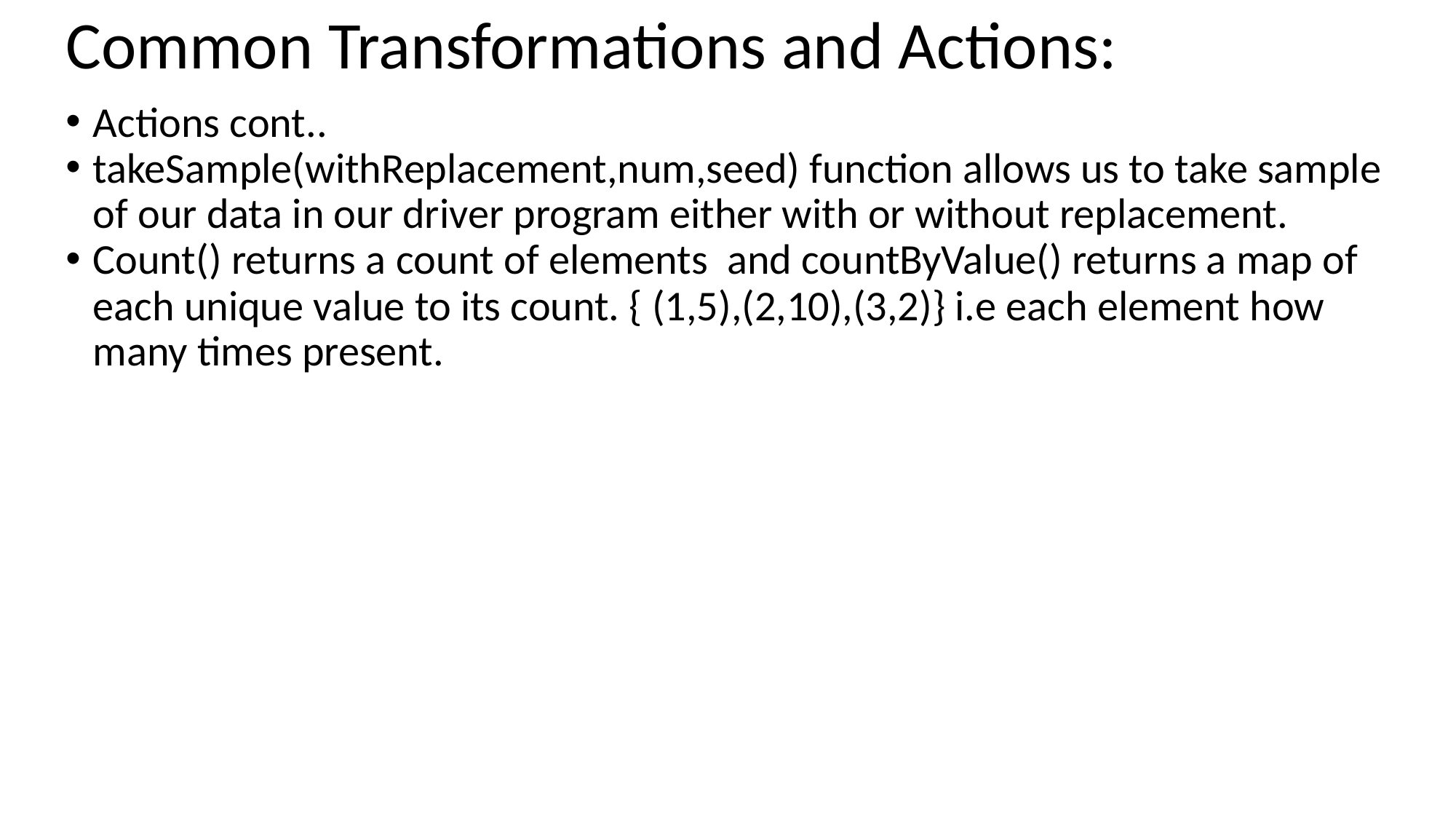

Common Transformations and Actions:
Actions cont..
takeSample(withReplacement,num,seed) function allows us to take sample of our data in our driver program either with or without replacement.
Count() returns a count of elements  and countByValue() returns a map of each unique value to its count. { (1,5),(2,10),(3,2)} i.e each element how many times present.